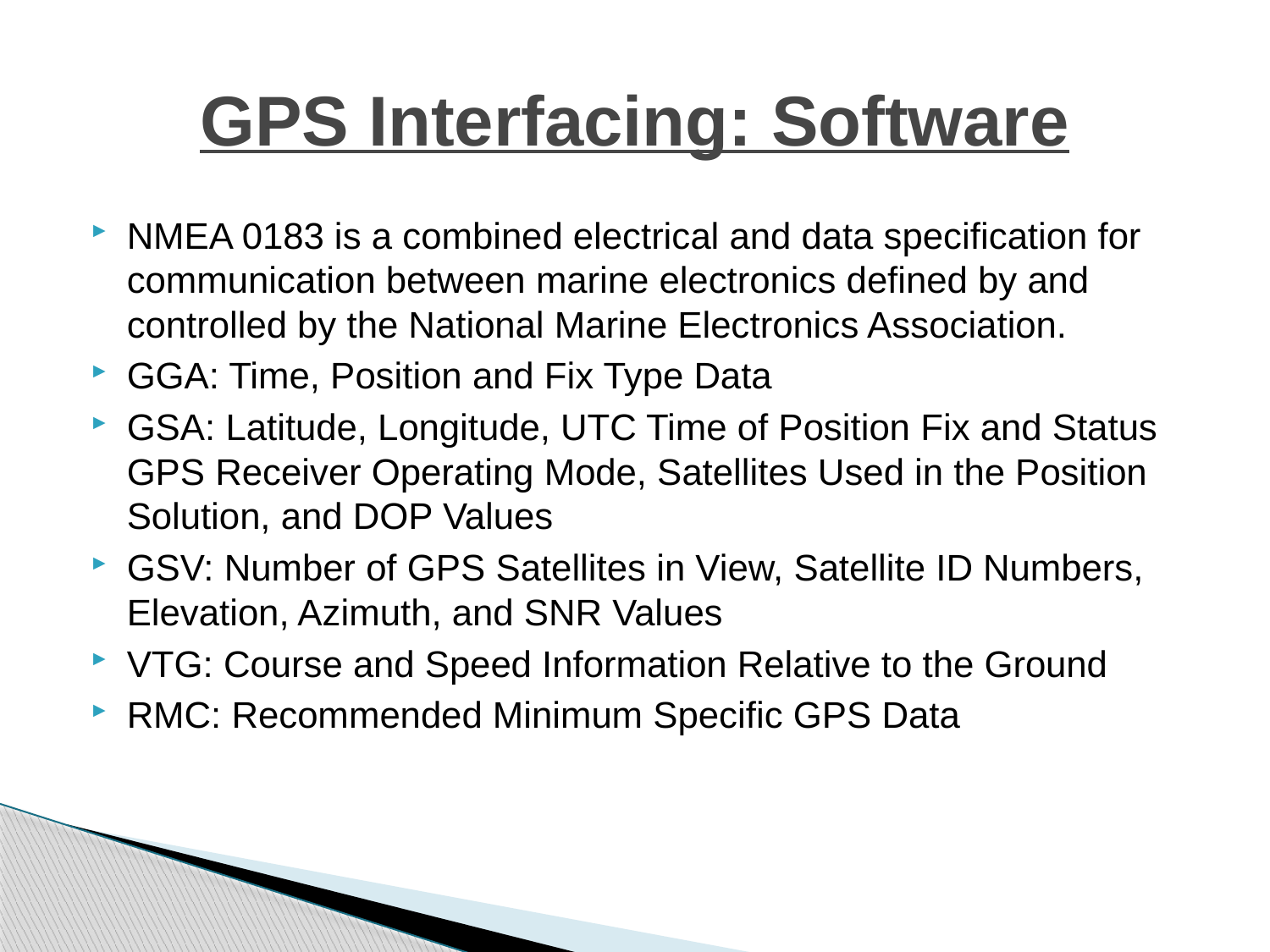

# GPS Interfacing: Software
NMEA 0183 is a combined electrical and data specification for communication between marine electronics defined by and controlled by the National Marine Electronics Association.
GGA: Time, Position and Fix Type Data
GSA: Latitude, Longitude, UTC Time of Position Fix and Status GPS Receiver Operating Mode, Satellites Used in the Position Solution, and DOP Values
GSV: Number of GPS Satellites in View, Satellite ID Numbers, Elevation, Azimuth, and SNR Values
VTG: Course and Speed Information Relative to the Ground
RMC: Recommended Minimum Specific GPS Data